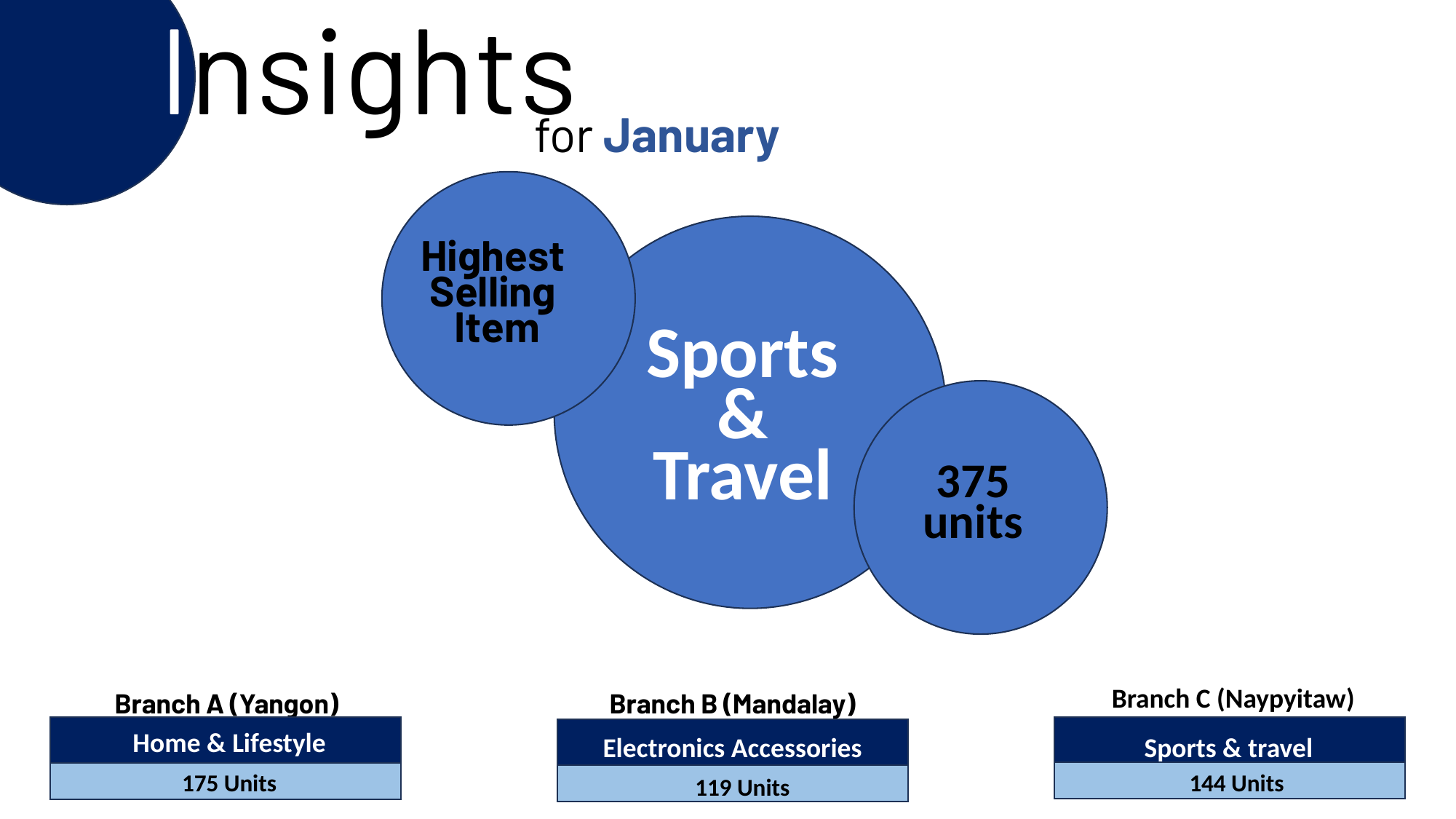

Insights
                                       for January

Highest
Selling
Item
Sports
&
Travel

375
units
Branch
A

685
1965
units
5,537.71
Branch C (Naypyitaw)
Branch A (Yangon)
Branch B (Mandalay)

Home & Lifestyle

Electronics Accessories
Sports & travel
144 Units
175 Units
119 Units